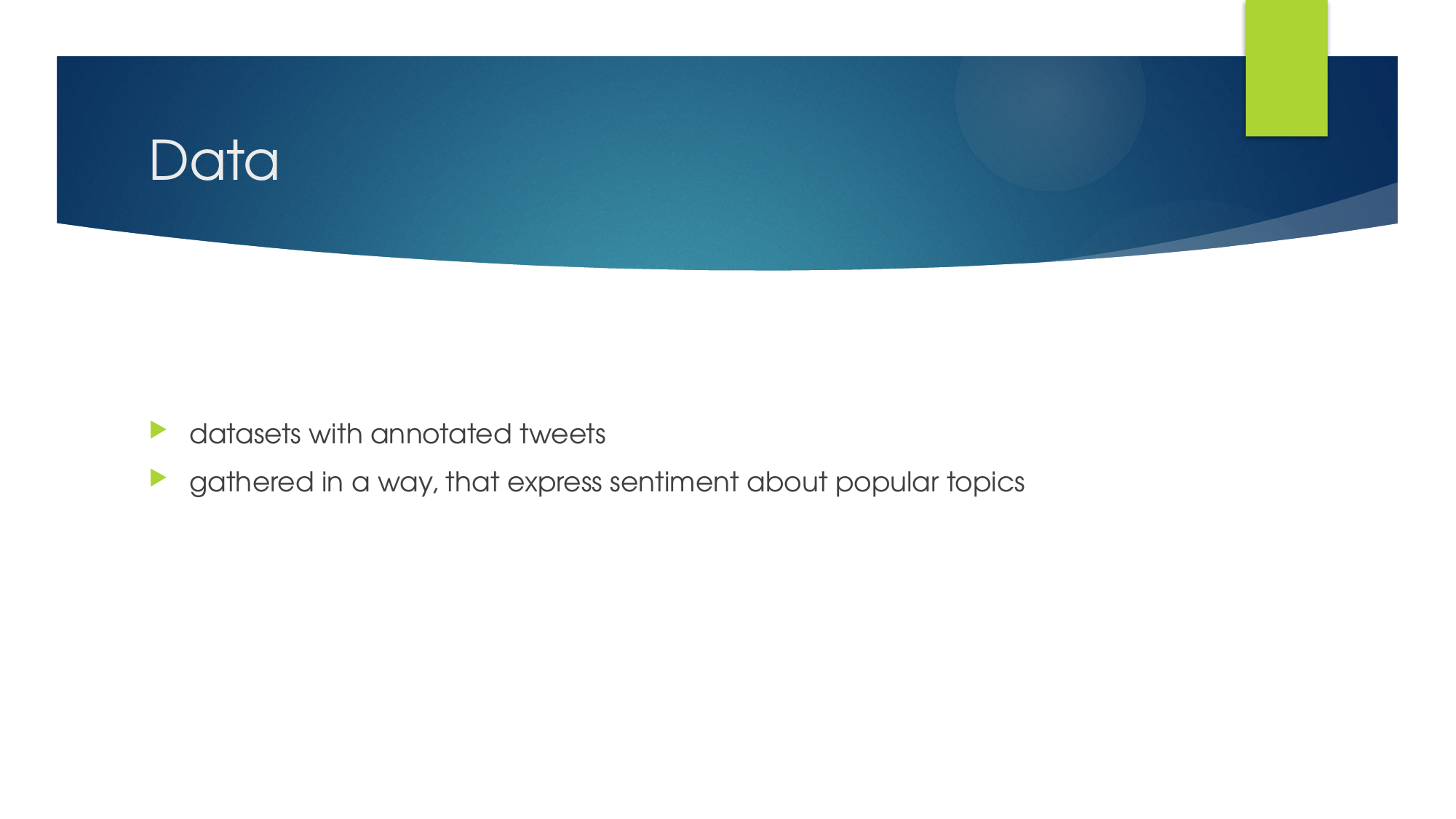

# Data
datasets with annotated tweets
gathered in a way, that express sentiment about popular topics